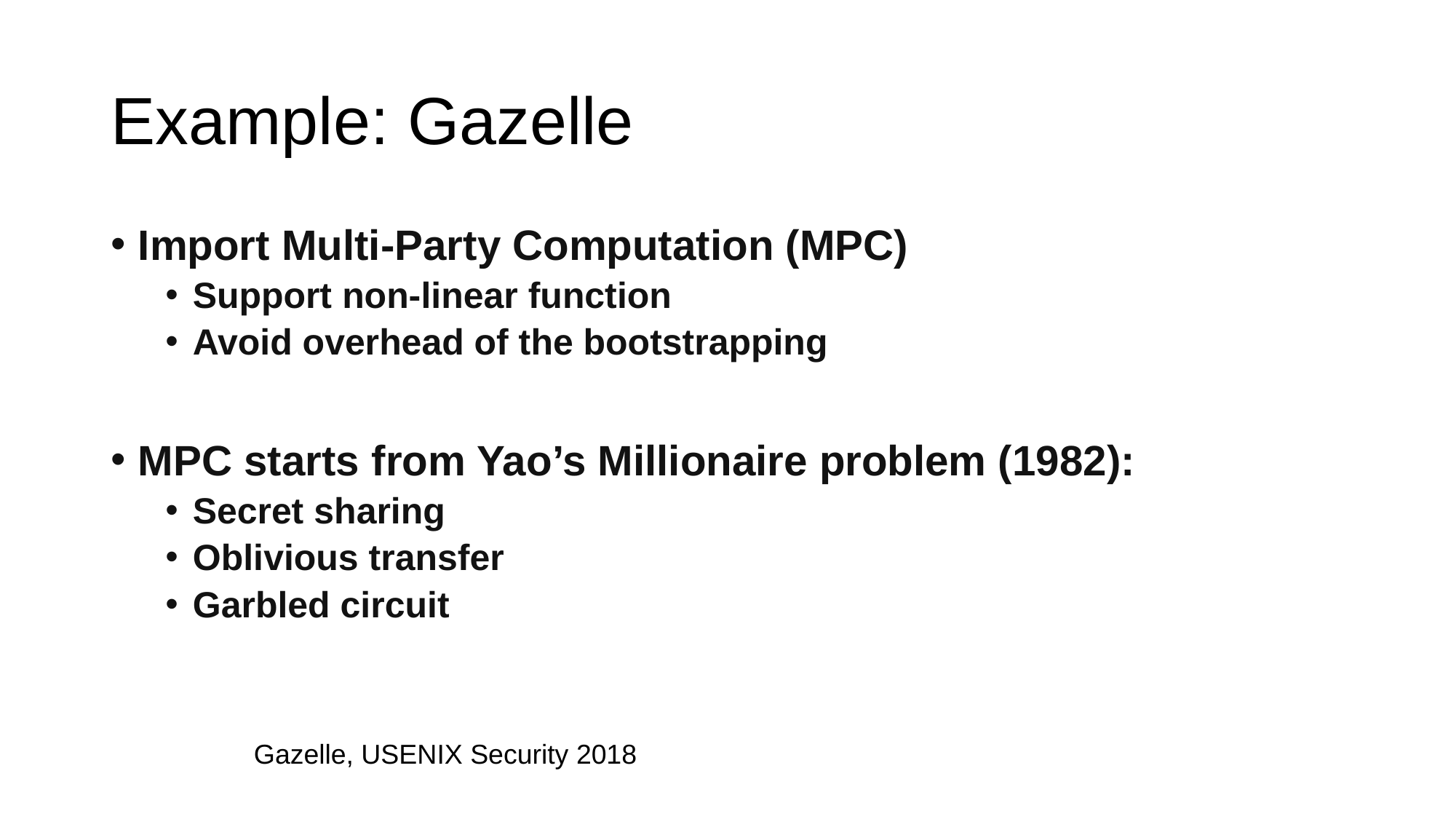

# Example: Gazelle
Import Multi-Party Computation (MPC)
Support non-linear function
Avoid overhead of the bootstrapping

MPC starts from Yao’s Millionaire problem (1982):
Secret sharing
Oblivious transfer
Garbled circuit

Gazelle, USENIX Security 2018